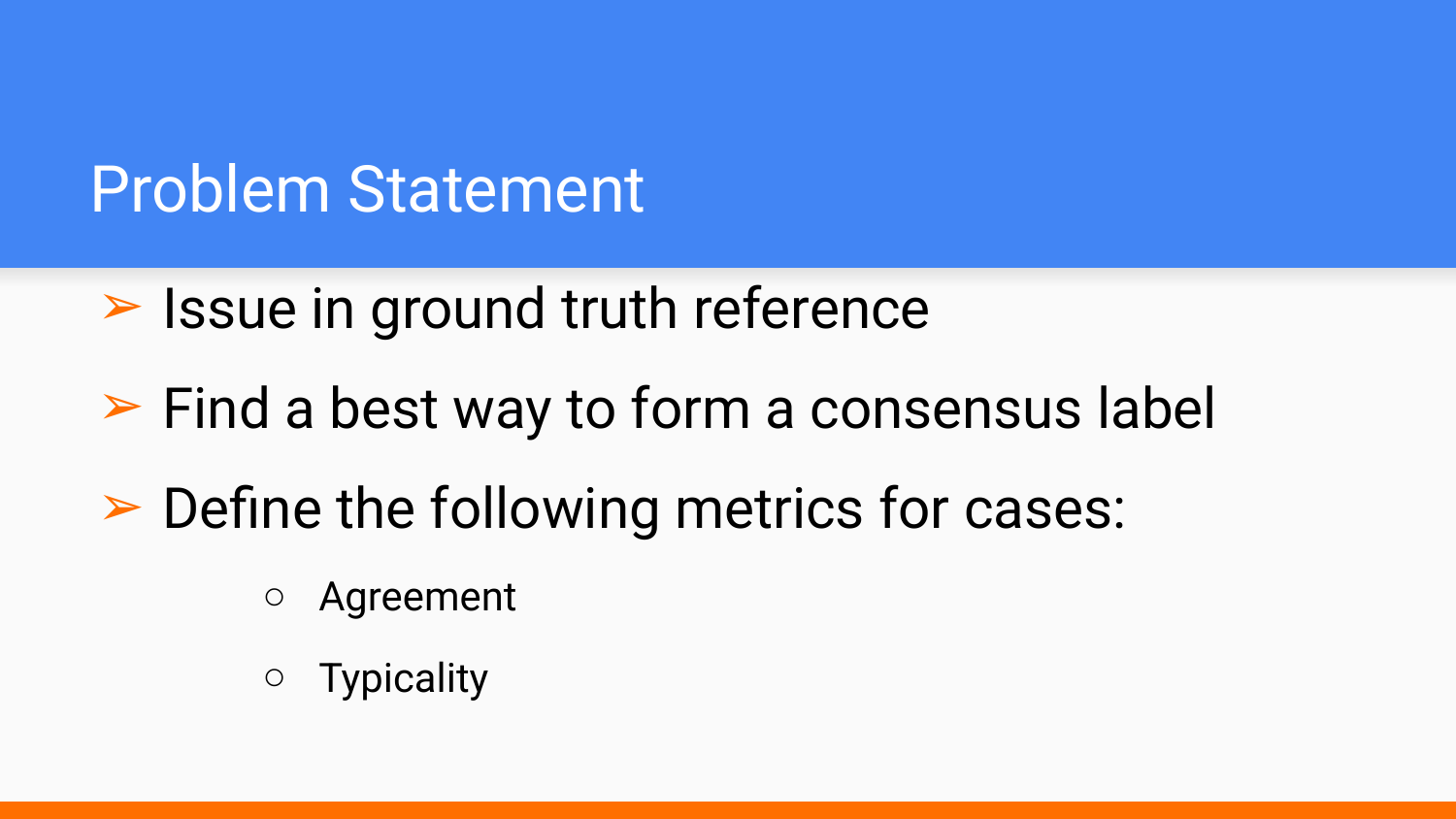

# Problem Statement
Issue in ground truth reference
Find a best way to form a consensus label
Define the following metrics for cases:

Agreement
Typicality